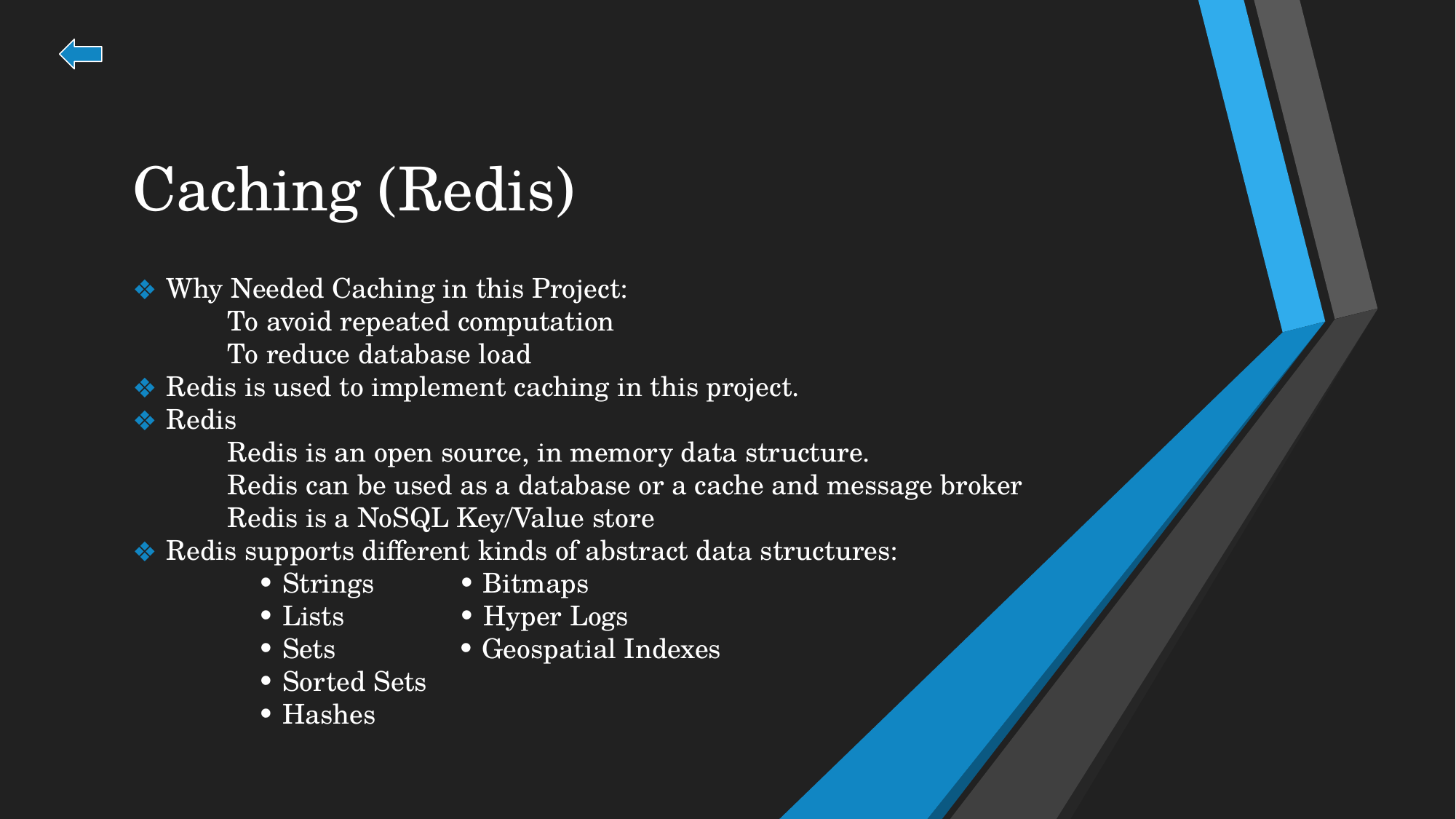

# Caching (Redis)
Why Needed Caching in this Project:
        To avoid repeated computation
        To reduce database load
Redis is used to implement caching in this project.
Redis
        Redis is an open source, in memory data structure.
        Redis can be used as a database or a cache and message broker
        Redis is a NoSQL Key/Value store
Redis supports different kinds of abstract data structures:
            • Strings           • Bitmaps
            • Lists               • Hyper Logs
            • Sets                • Geospatial Indexes
            • Sorted Sets
            • Hashes